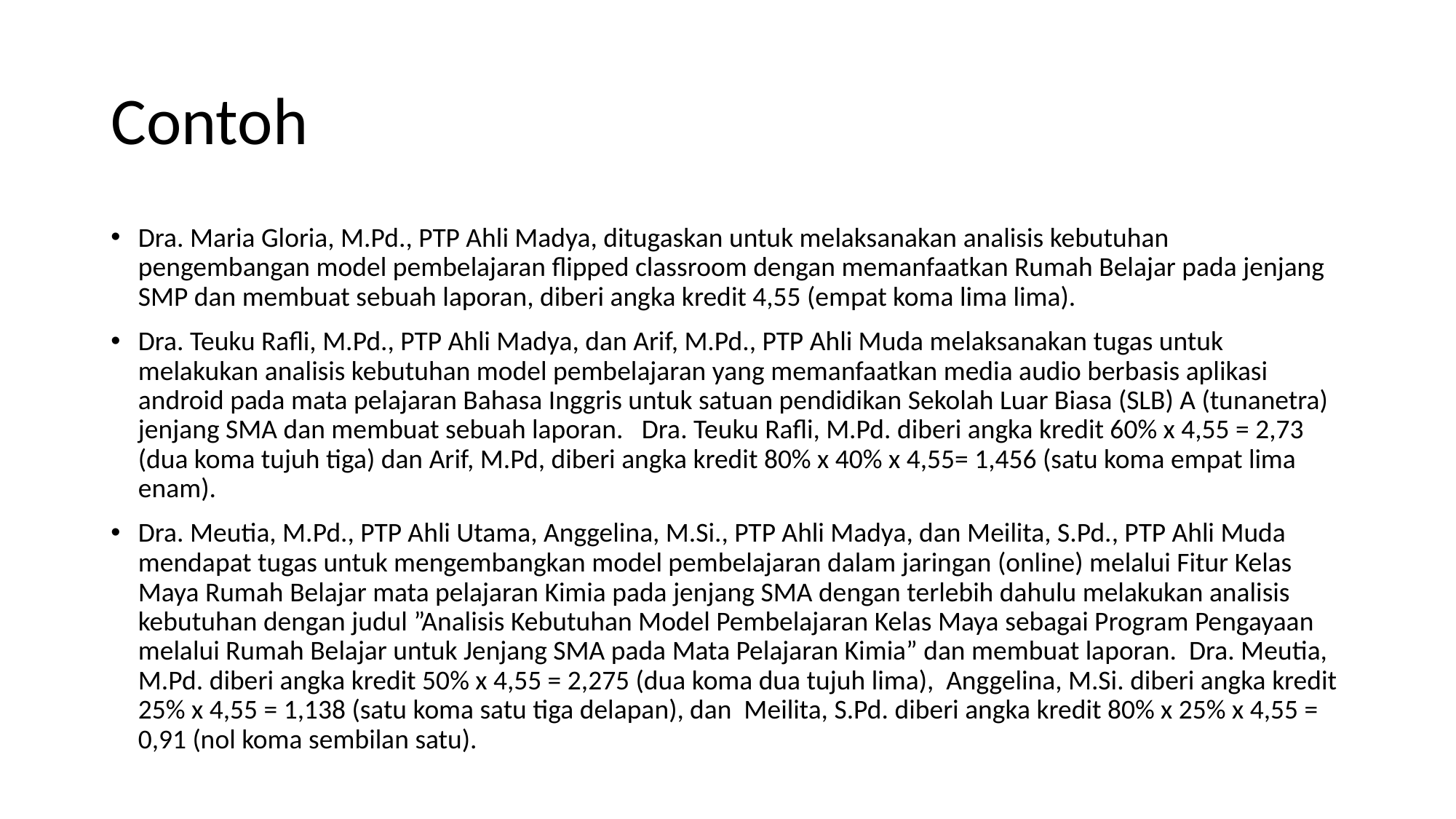

# Contoh
Dra. Maria Gloria, M.Pd., PTP Ahli Madya, ditugaskan untuk melaksanakan analisis kebutuhan pengembangan model pembelajaran flipped classroom dengan memanfaatkan Rumah Belajar pada jenjang SMP dan membuat sebuah laporan, diberi angka kredit 4,55 (empat koma lima lima).
Dra. Teuku Rafli, M.Pd., PTP Ahli Madya, dan Arif, M.Pd., PTP Ahli Muda melaksanakan tugas untuk melakukan analisis kebutuhan model pembelajaran yang memanfaatkan media audio berbasis aplikasi android pada mata pelajaran Bahasa Inggris untuk satuan pendidikan Sekolah Luar Biasa (SLB) A (tunanetra) jenjang SMA dan membuat sebuah laporan.   Dra. Teuku Rafli, M.Pd. diberi angka kredit 60% x 4,55 = 2,73 (dua koma tujuh tiga) dan Arif, M.Pd, diberi angka kredit 80% x 40% x 4,55= 1,456 (satu koma empat lima enam).
Dra. Meutia, M.Pd., PTP Ahli Utama, Anggelina, M.Si., PTP Ahli Madya, dan Meilita, S.Pd., PTP Ahli Muda mendapat tugas untuk mengembangkan model pembelajaran dalam jaringan (online) melalui Fitur Kelas Maya Rumah Belajar mata pelajaran Kimia pada jenjang SMA dengan terlebih dahulu melakukan analisis kebutuhan dengan judul ”Analisis Kebutuhan Model Pembelajaran Kelas Maya sebagai Program Pengayaan melalui Rumah Belajar untuk Jenjang SMA pada Mata Pelajaran Kimia” dan membuat laporan.  Dra. Meutia, M.Pd. diberi angka kredit 50% x 4,55 = 2,275 (dua koma dua tujuh lima),  Anggelina, M.Si. diberi angka kredit 25% x 4,55 = 1,138 (satu koma satu tiga delapan), dan  Meilita, S.Pd. diberi angka kredit 80% x 25% x 4,55 = 0,91 (nol koma sembilan satu).